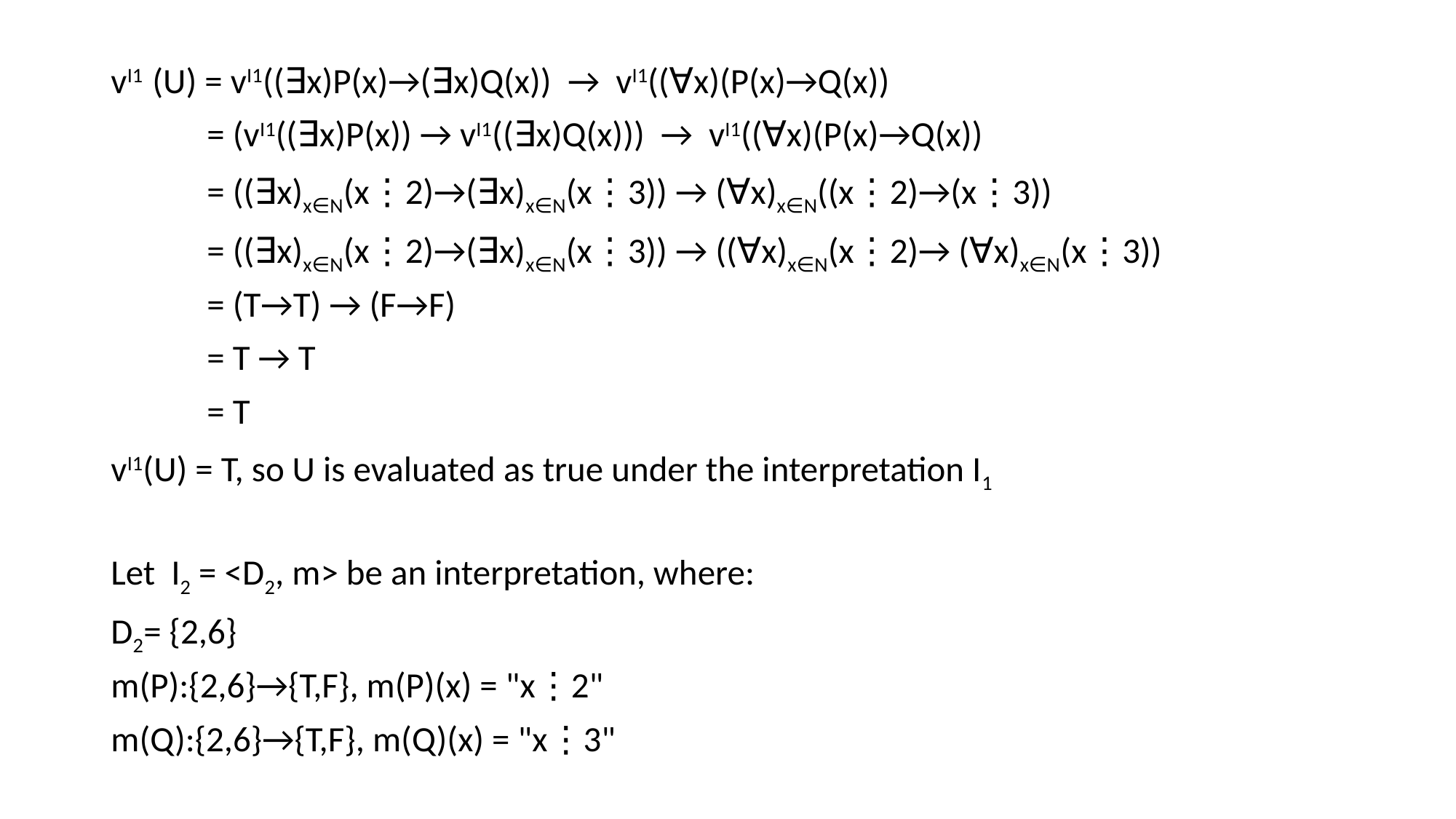

vI1  (U) = vI1((∃x)P(x)→(∃x)Q(x))  →  vI1((∀x)(P(x)→Q(x))
            = (vI1((∃x)P(x)) → vI1((∃x)Q(x)))  →  vI1((∀x)(P(x)→Q(x))
            = ((∃x)x∈N(x⋮2)→(∃x)x∈N(x⋮3)) → (∀x)x∈N((x⋮2)→(x⋮3))
            = ((∃x)x∈N(x⋮2)→(∃x)x∈N(x⋮3)) → ((∀x)x∈N(x⋮2)→ (∀x)x∈N(x⋮3))
            = (T→T) → (F→F)
            = T → T
            = T
vI1(U) = T, so U is evaluated as true under the interpretation I1

Let  I2 = <D2, m> be an interpretation, where:
D2= {2,6}
m(P):{2,6}→{T,F}, m(P)(x) = "x⋮2"
m(Q):{2,6}→{T,F}, m(Q)(x) = "x⋮3"